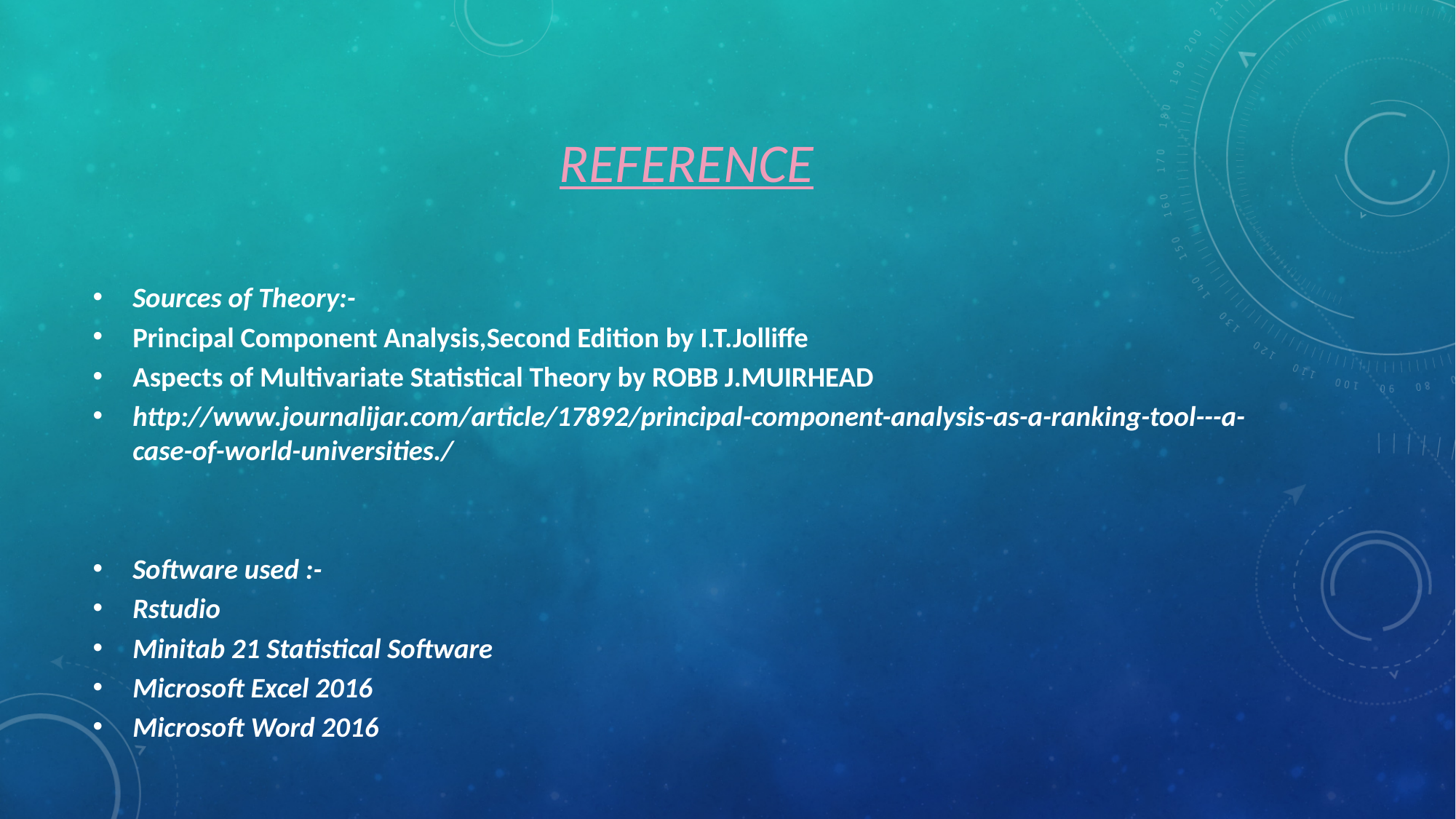

# reference

Sources of Theory:-
Principal Component Analysis,Second Edition by I.T.Jolliffe
Aspects of Multivariate Statistical Theory by ROBB J.MUIRHEAD
http://www.journalijar.com/article/17892/principal-component-analysis-as-a-ranking-tool---a-case-of-world-universities./

Software used :-
Rstudio
Minitab 21 Statistical Software
Microsoft Excel 2016
Microsoft Word 2016